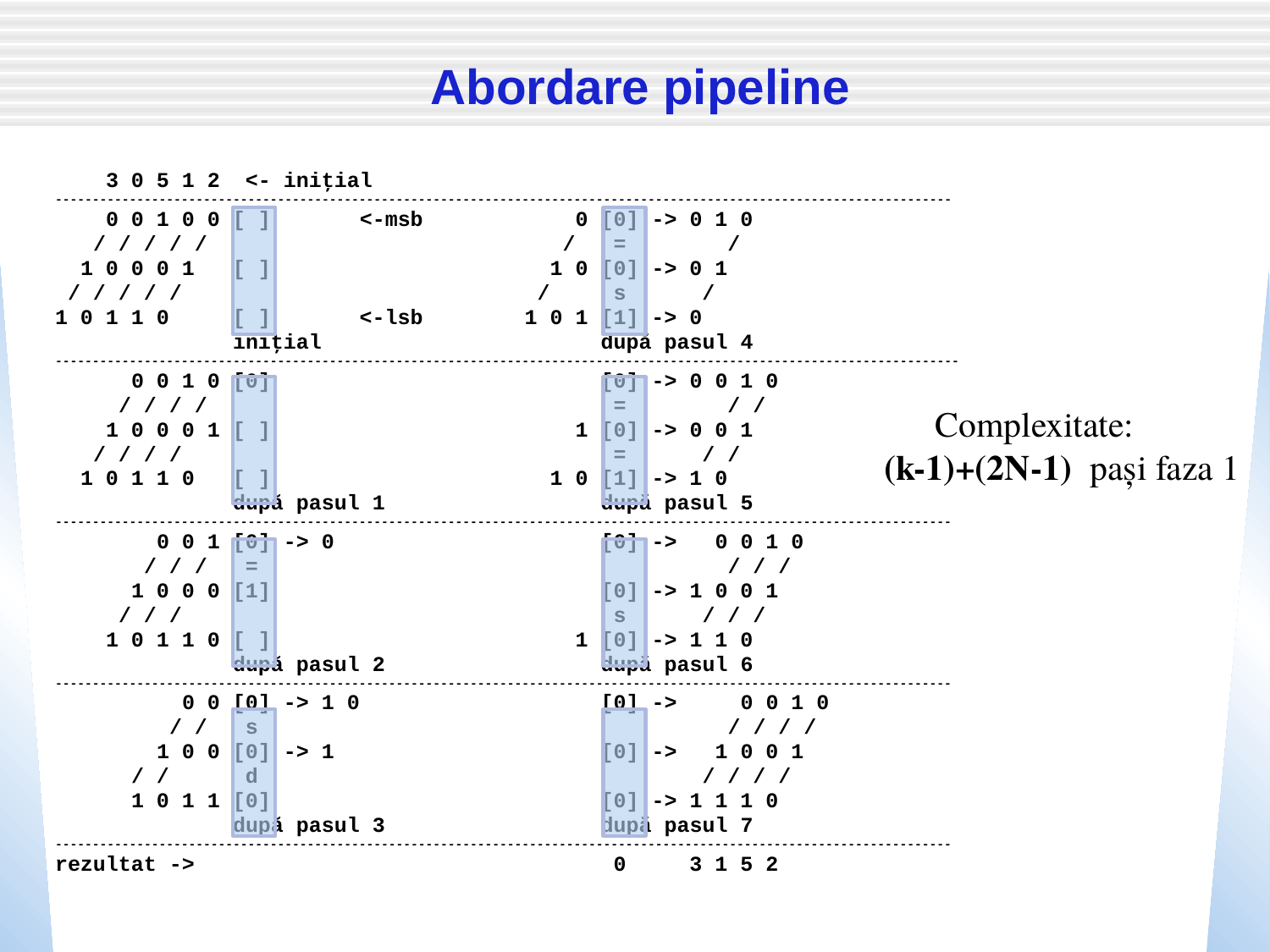

# Abordare pipeline

    3 0 5 1 2  <- iniţial
-------------------------------------------------------------------------------------------------------------------------
    0 0 1 0 0 [ ]       <-msb            0 [0] -> 0 1 0
   / / / / /                            /   =        /
  1 0 0 0 1   [ ]                      1 0 [0] -> 0 1
 / / / / /                            /     s      /
1 0 1 1 0     [ ]       <-lsb        1 0 1 [1] -> 0
              iniţial                      după pasul 4
--------------------------------------------------------------------------------------------------------------------------
      0 0 1 0 [0]                          [0] -> 0 0 1 0
     / / / /                                =        / /
    1 0 0 0 1 [ ]                        1 [0] -> 0 0 1
   / / / /                                  =      / /
  1 0 1 1 0   [ ]                      1 0 [1] -> 1 0
              după pasul 1                 după pasul 5
-------------------------------------------------------------------------------------------------------------------------
        0 0 1 [0] -> 0                     [0] ->   0 0 1 0
       / / /   =                                     / / /
      1 0 0 0 [1]                          [0] -> 1 0 0 1
     / / /                                  s      / / /
    1 0 1 1 0 [ ]                        1 [0] -> 1 1 0
              după pasul 2                 după pasul 6
-------------------------------------------------------------------------------------------------------------------------
          0 0 [0] -> 1 0                   [0] ->     0 0 1 0
         / /   s                                     / / / /
        1 0 0 [0] -> 1                     [0] ->   1 0 0 1
      / /      d                                   / / / /
      1 0 1 1 [0]                          [0] -> 1 1 1 0
              după pasul 3                 după pasul 7
-------------------------------------------------------------------------------------------------------------------------
rezultat ->                                 0     3 1 5 2

Complexitate:
(k-1)+(2N-1)  pași faza 1